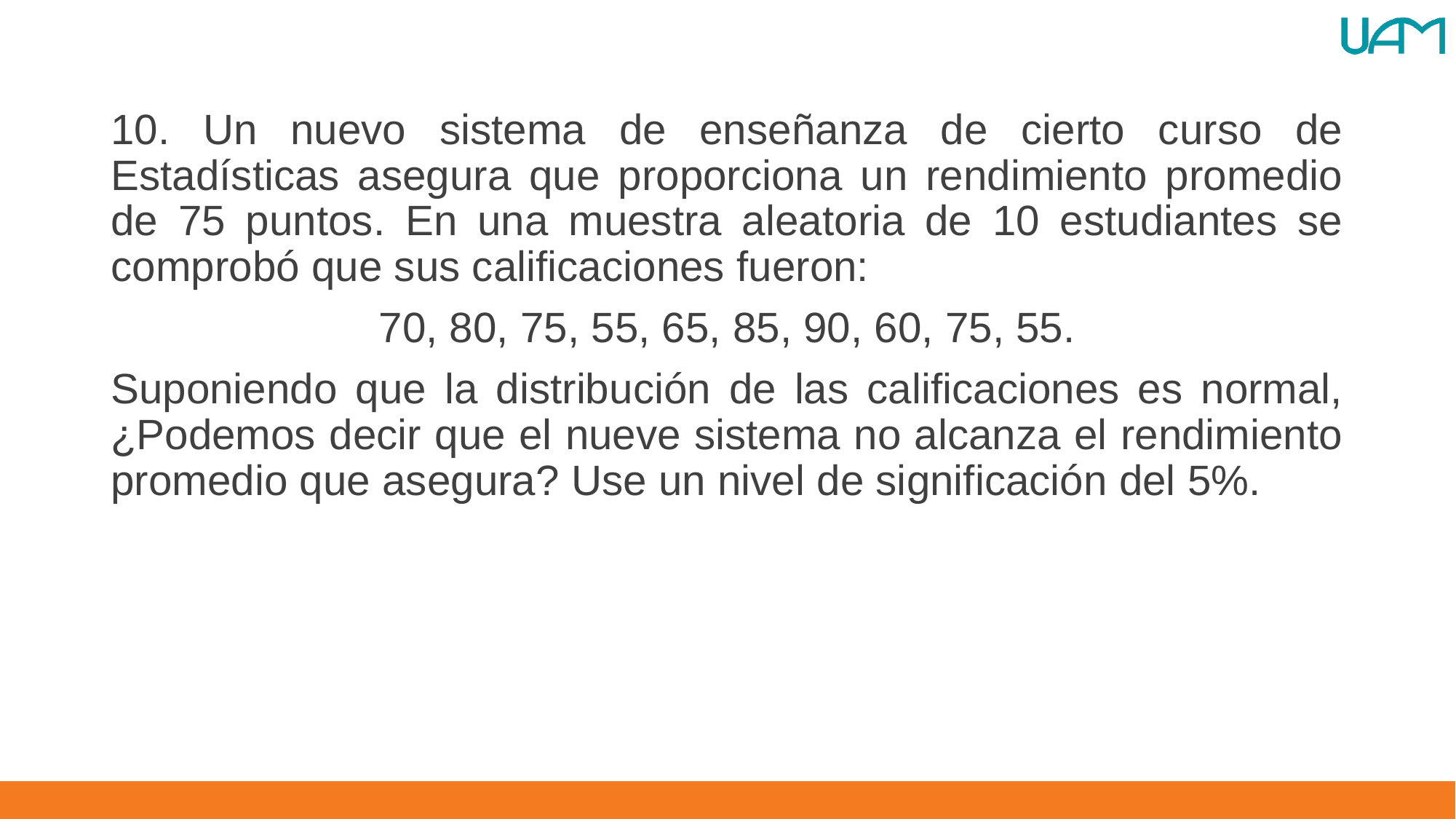

10. Un nuevo sistema de enseñanza de cierto curso de Estadísticas asegura que proporciona un rendimiento promedio de 75 puntos. En una muestra aleatoria de 10 estudiantes se comprobó que sus calificaciones fueron:
70, 80, 75, 55, 65, 85, 90, 60, 75, 55.
Suponiendo que la distribución de las calificaciones es normal, ¿Podemos decir que el nueve sistema no alcanza el rendimiento promedio que asegura? Use un nivel de significación del 5%.